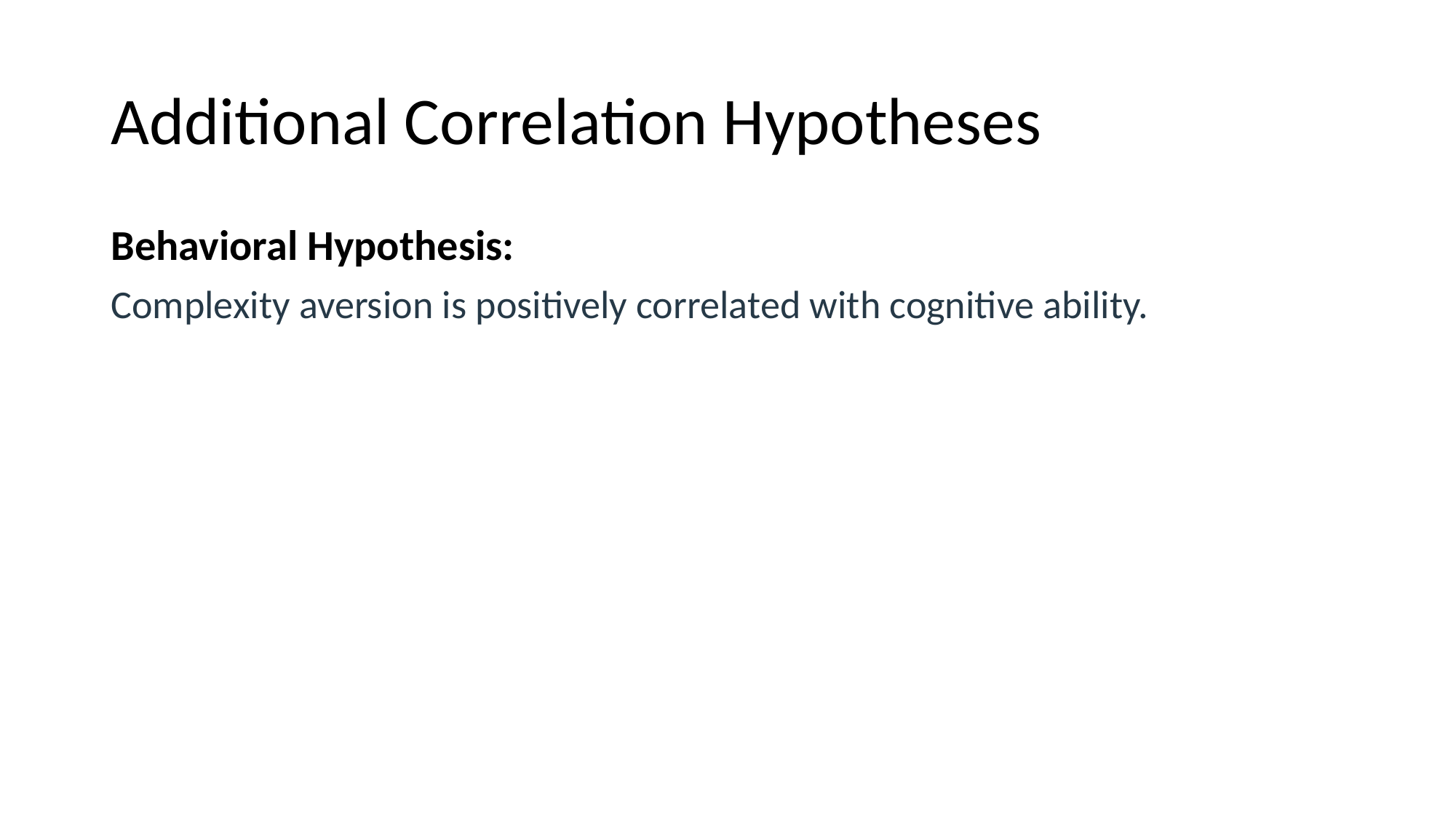

# Additional Correlation Hypotheses
Behavioral Hypothesis:
Complexity aversion is positively correlated with cognitive ability.